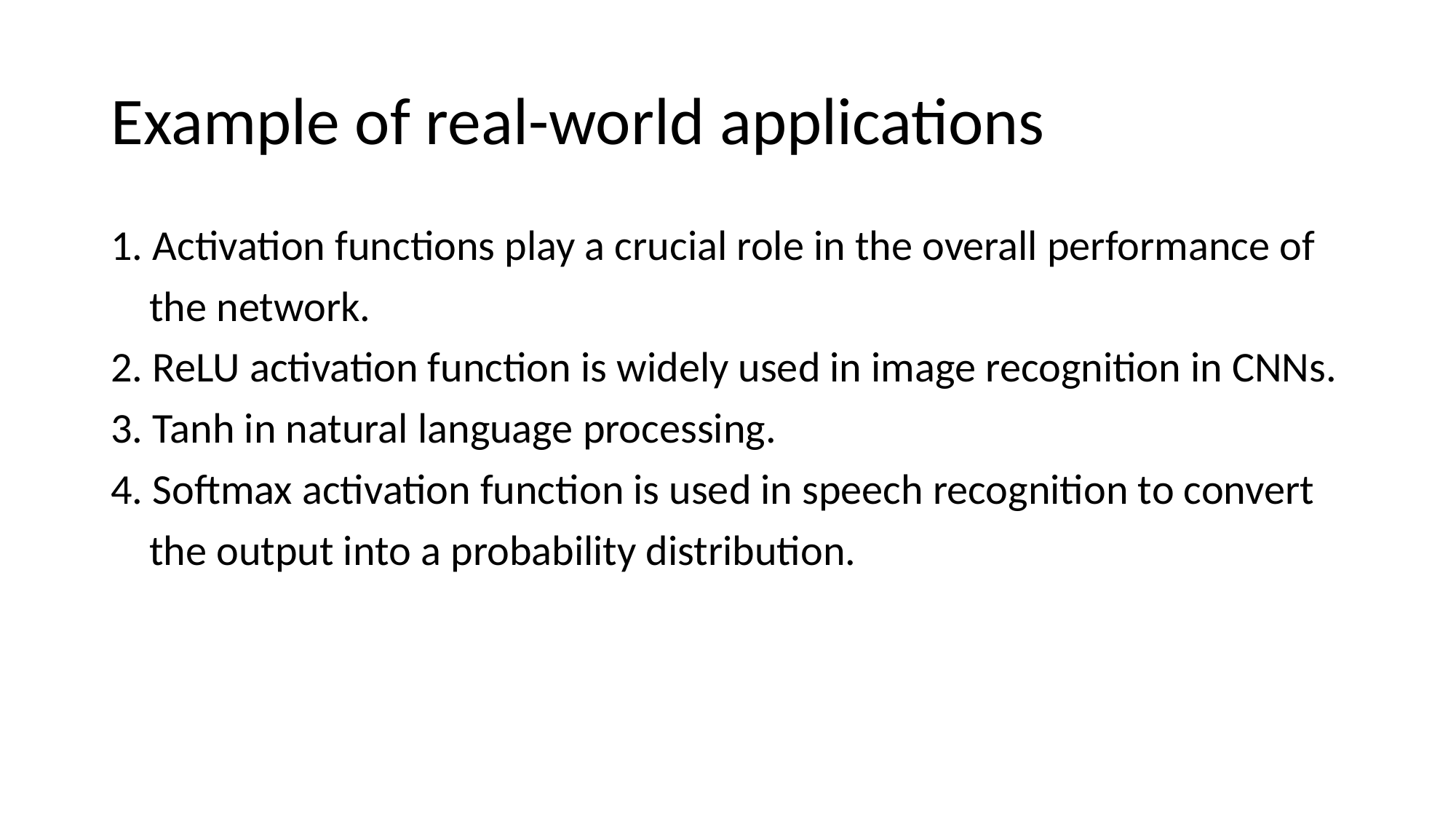

# Example of real-world applications
1. Activation functions play a crucial role in the overall performance of
    the network.
2. ReLU activation function is widely used in image recognition in CNNs.
3. Tanh in natural language processing.
4. Softmax activation function is used in speech recognition to convert
    the output into a probability distribution.